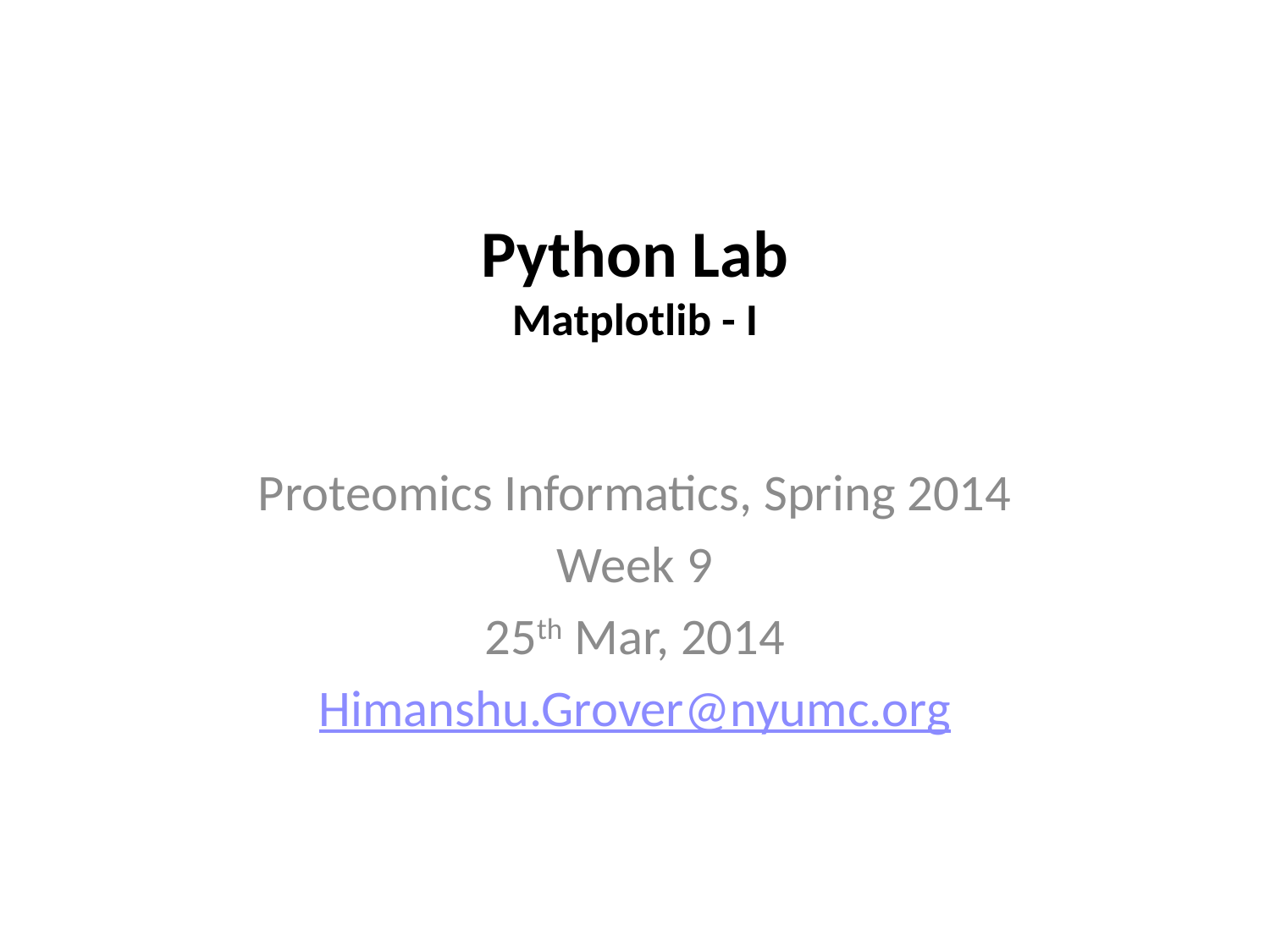

# Python Lab Matplotlib - I
Proteomics Informatics, Spring 2014
Week 9
25th Mar, 2014
Himanshu.Grover@nyumc.org